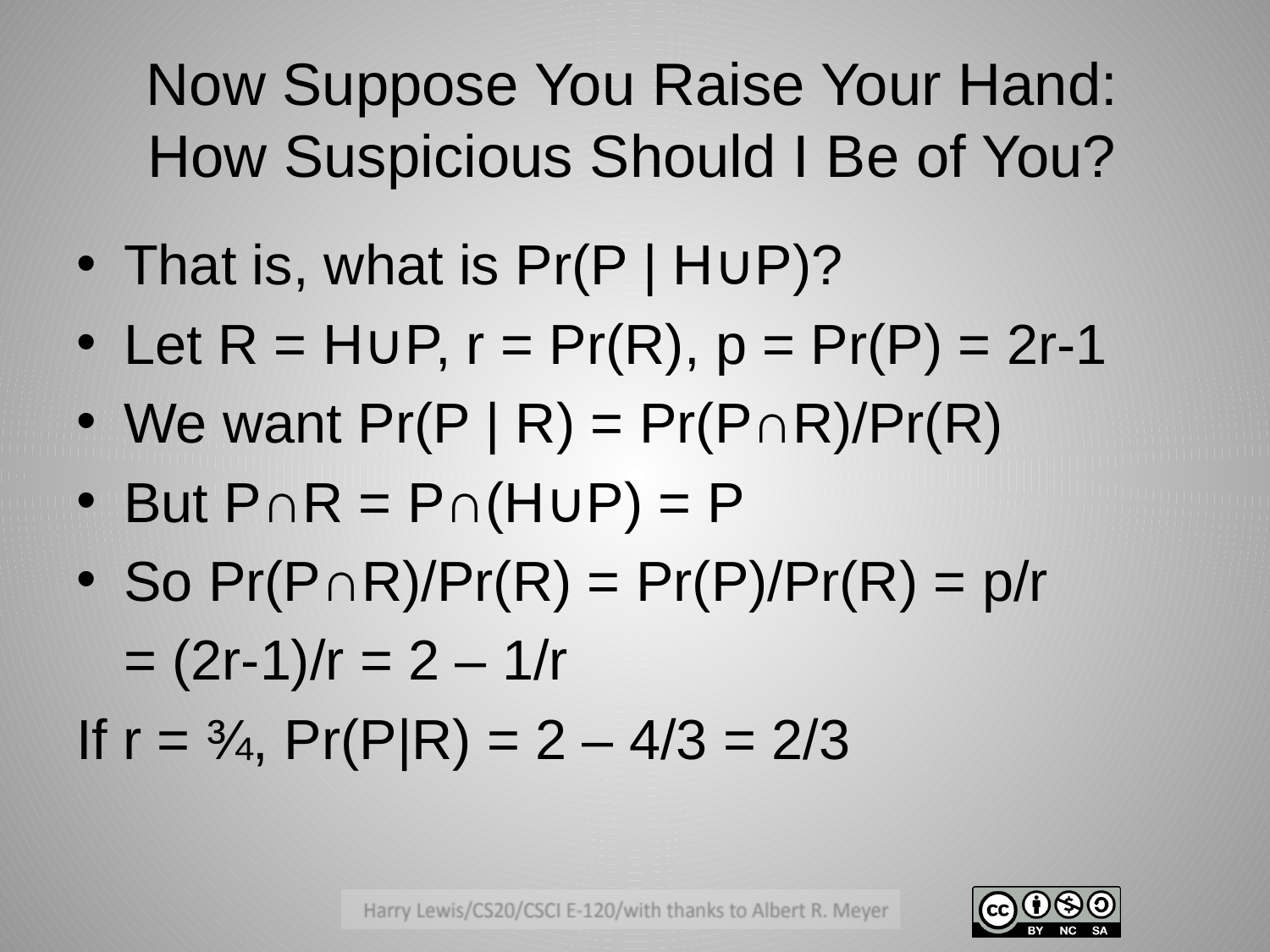

# Now Suppose You Raise Your Hand: How Suspicious Should I Be of You?
That is, what is Pr(P | H∪P)?
Let R = H∪P, r = Pr(R), p = Pr(P) = 2r-1
We want Pr(P | R) = Pr(P∩R)/Pr(R)
But P∩R = P∩(H∪P) = P
So Pr(P∩R)/Pr(R) = Pr(P)/Pr(R) = p/r
	= (2r-1)/r = 2 – 1/r
If r = ¾, Pr(P|R) = 2 – 4/3 = 2/3